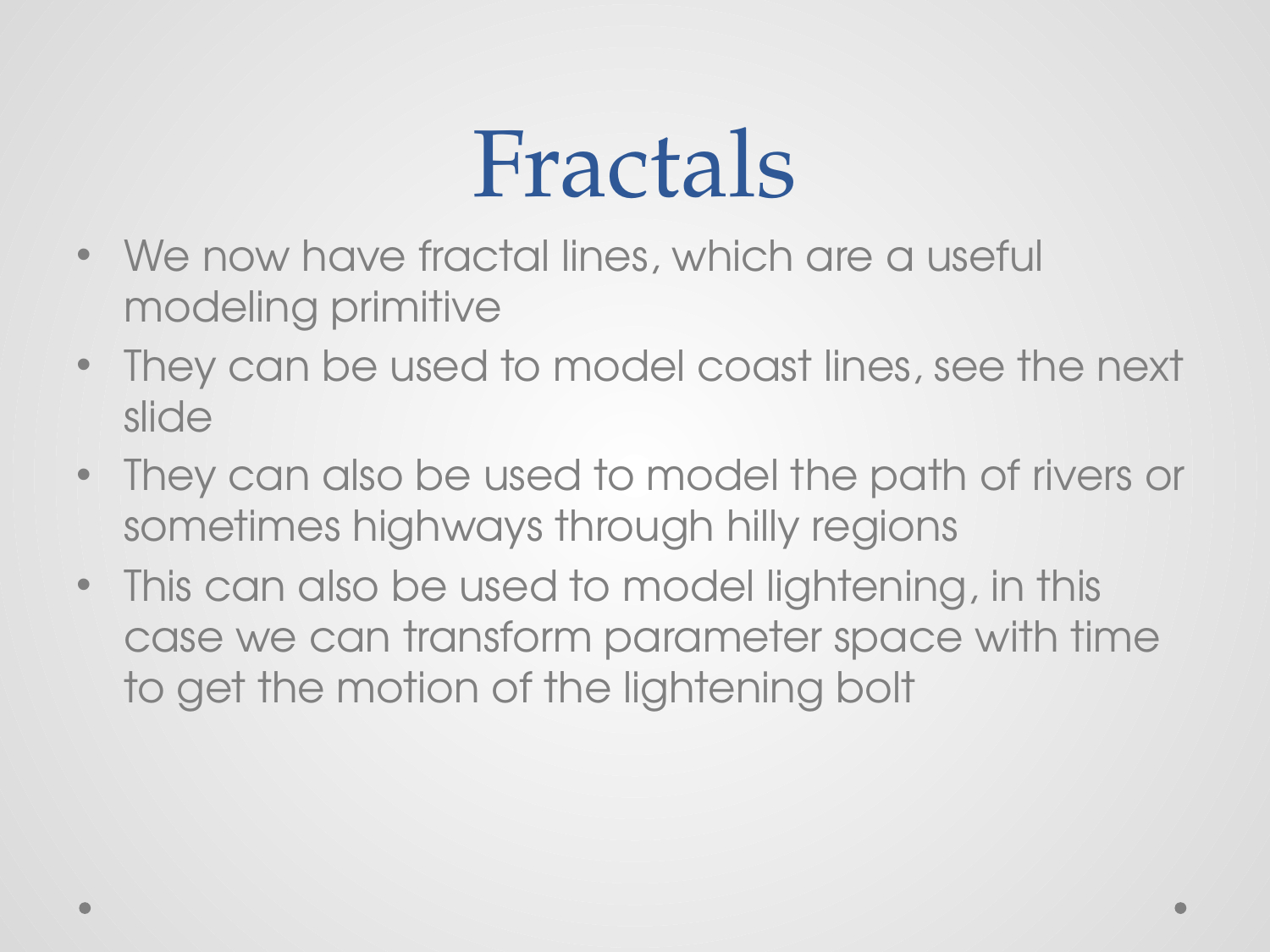

# Fractals
We now have fractal lines, which are a useful modeling primitive
They can be used to model coast lines, see the next slide
They can also be used to model the path of rivers or sometimes highways through hilly regions
This can also be used to model lightening, in this case we can transform parameter space with time to get the motion of the lightening bolt